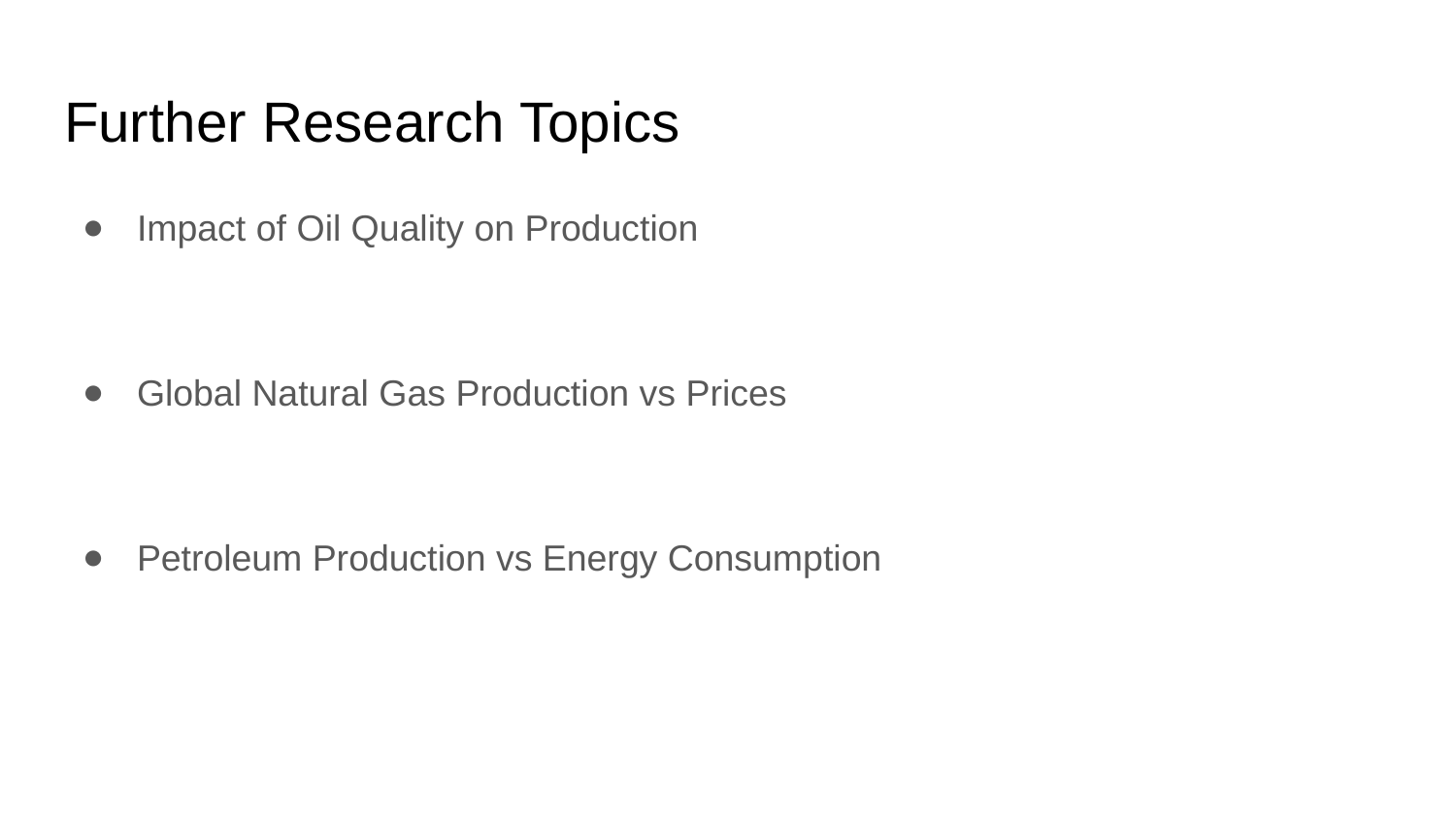

# Further Research Topics
Impact of Oil Quality on Production

Global Natural Gas Production vs Prices

Petroleum Production vs Energy Consumption